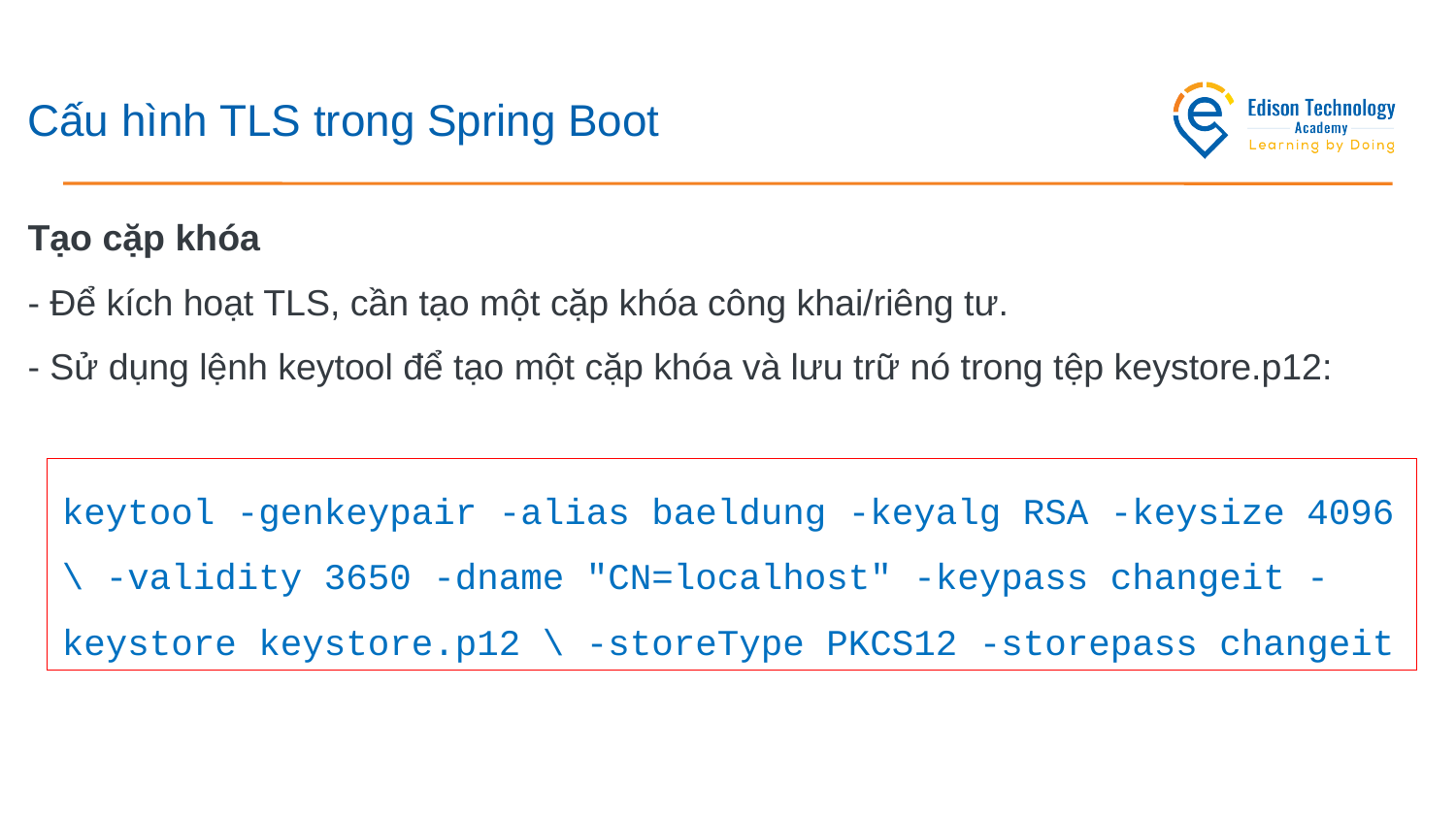

# Cấu hình TLS trong Spring Boot
Tạo cặp khóa
- Để kích hoạt TLS, cần tạo một cặp khóa công khai/riêng tư.
- Sử dụng lệnh keytool để tạo một cặp khóa và lưu trữ nó trong tệp keystore.p12:
keytool -genkeypair -alias baeldung -keyalg RSA -keysize 4096 \ -validity 3650 -dname "CN=localhost" -keypass changeit -keystore keystore.p12 \ -storeType PKCS12 -storepass changeit